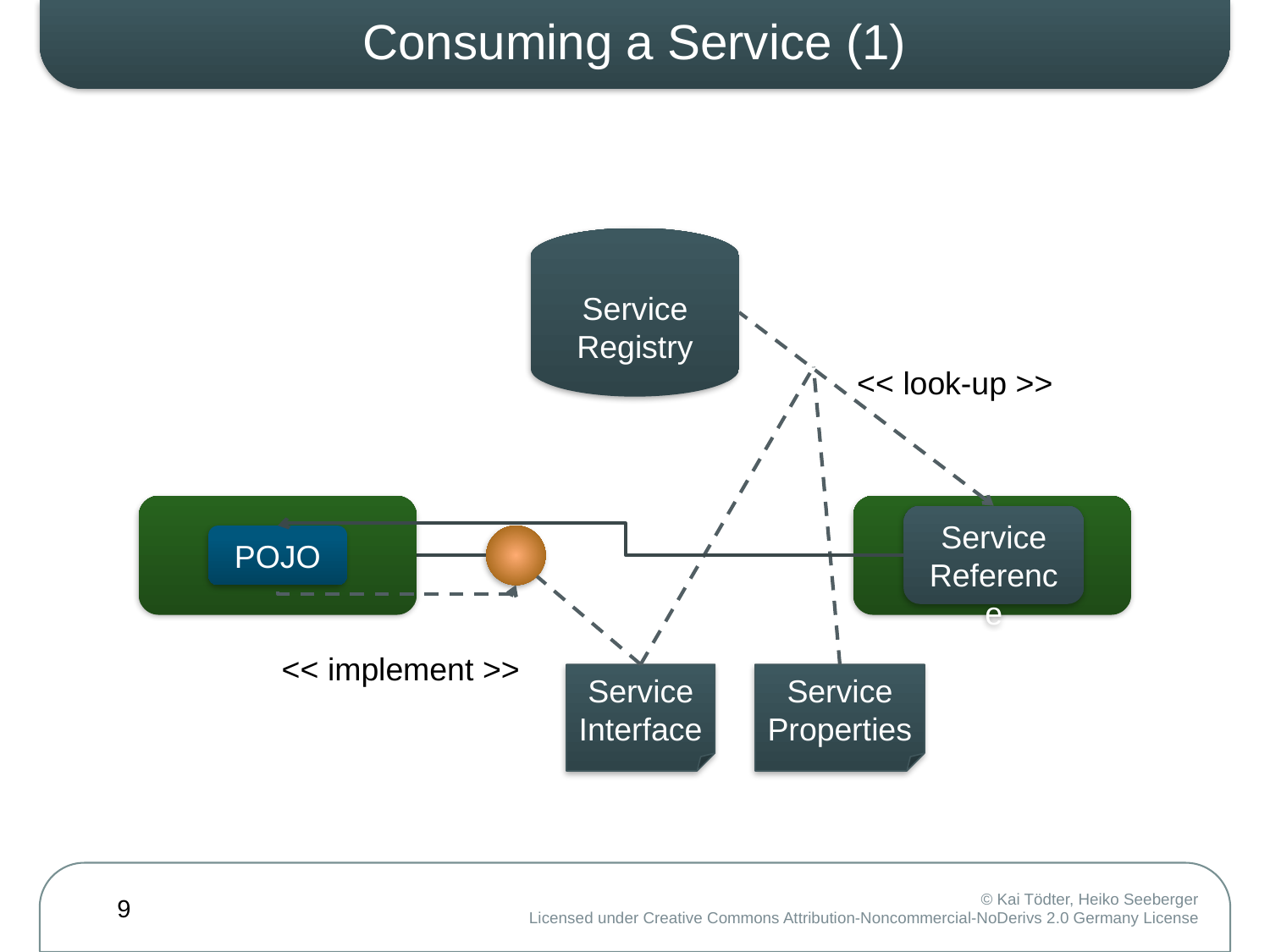

# Consuming a Service (1)
Service
Registry
<< look-up >>

Service
Reference
POJO

<< implement >>
Service
Interface
Service
Properties
9